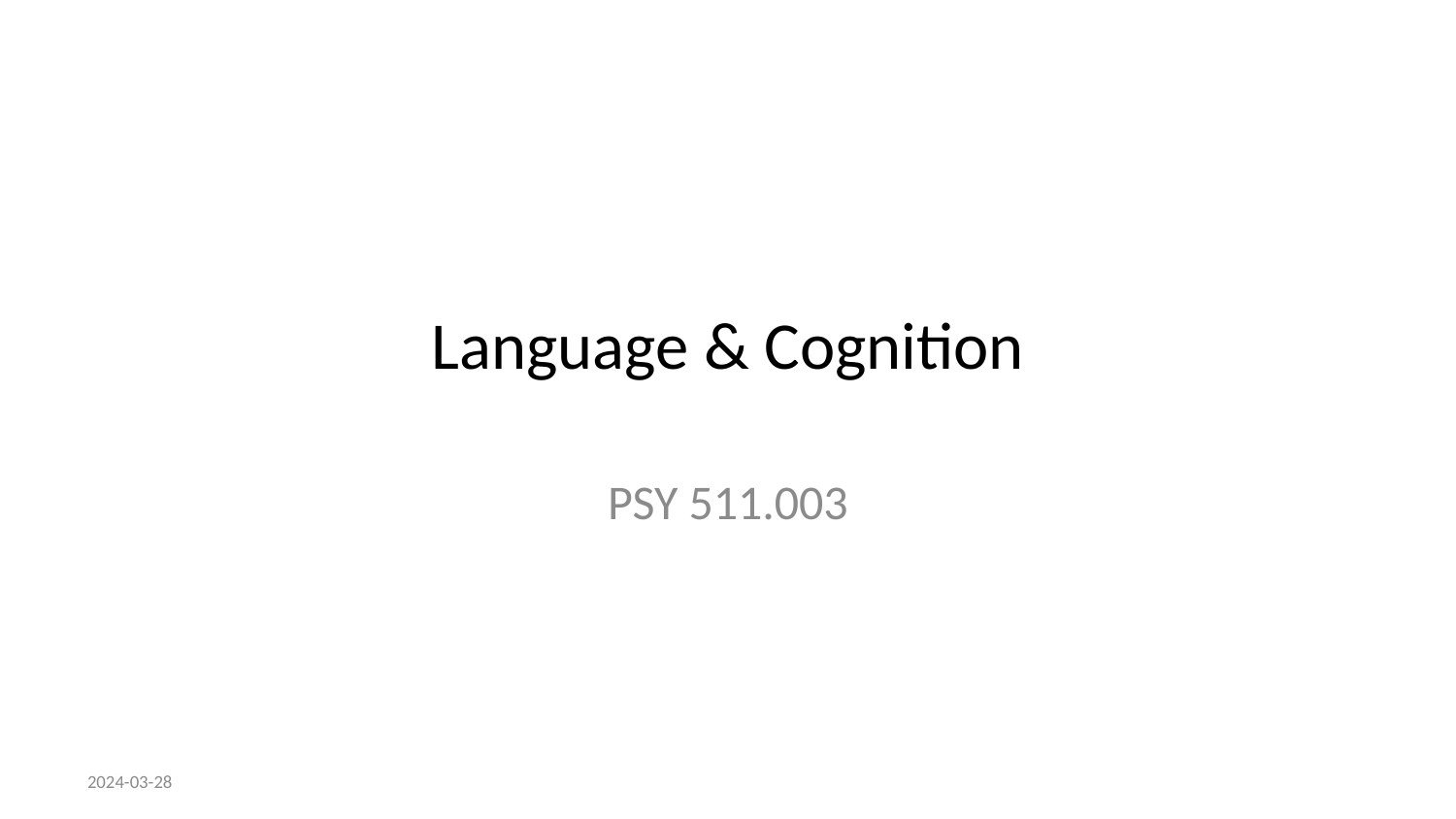

# Language & Cognition
PSY 511.003
2024-03-28